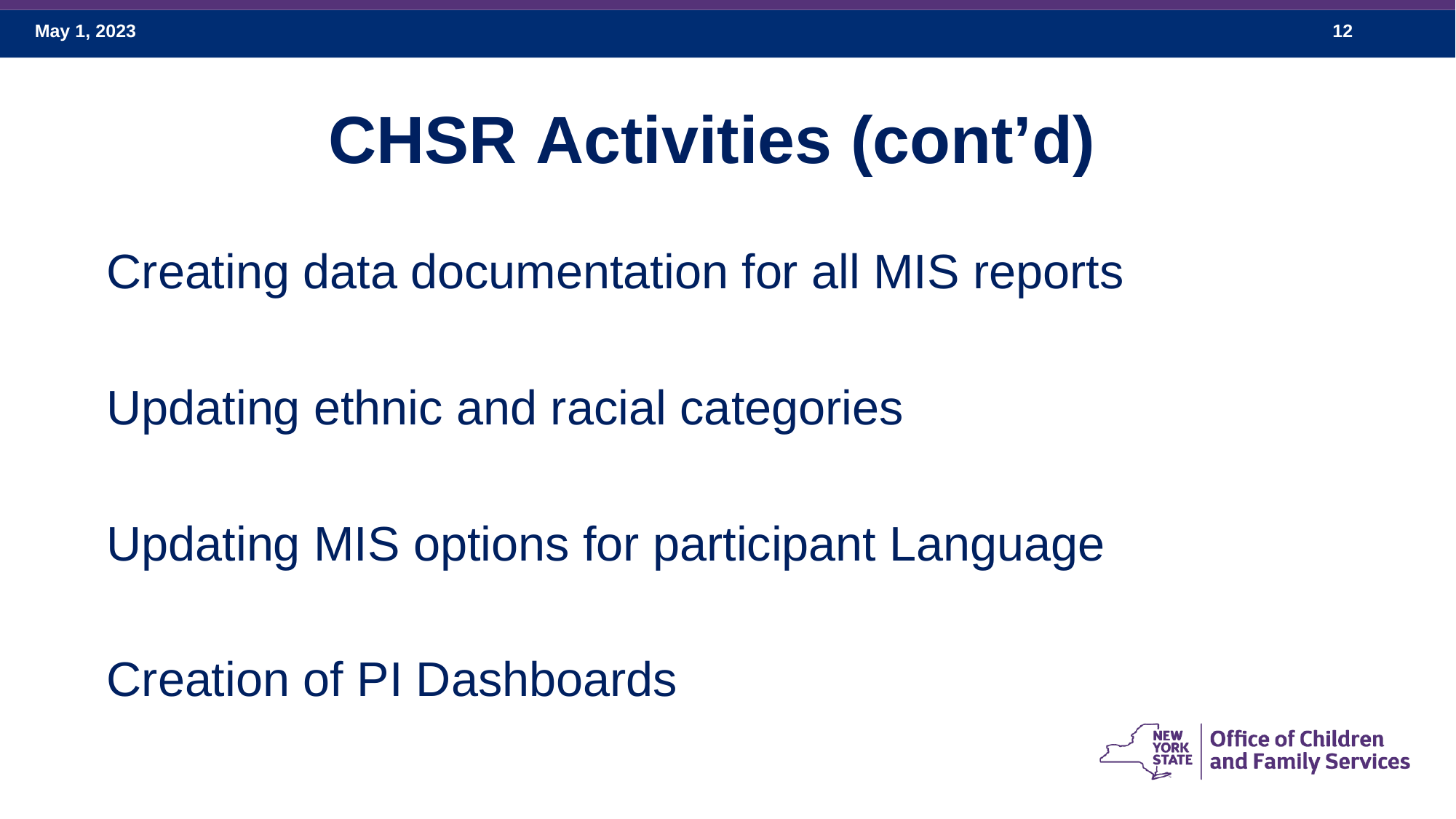

# CHSR Activities (cont’d)
Creating data documentation for all MIS reports

Updating ethnic and racial categories

Updating MIS options for participant Language

Creation of PI Dashboards